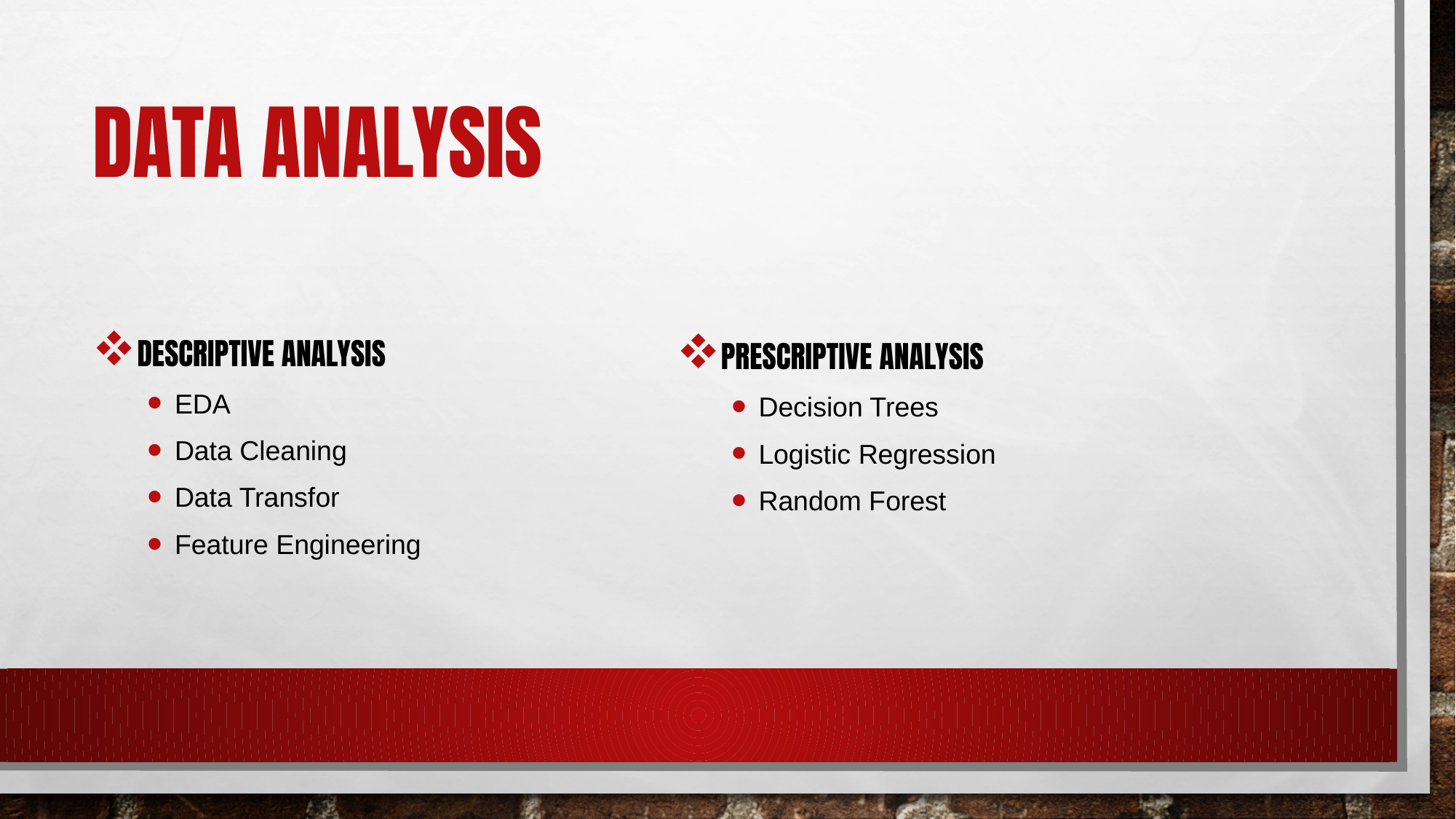

# Data analysis
Prescriptive analysis
Decision Trees
Logistic Regression
Random Forest
Descriptive analysis
EDA
Data Cleaning
Data Transfor
Feature Engineering